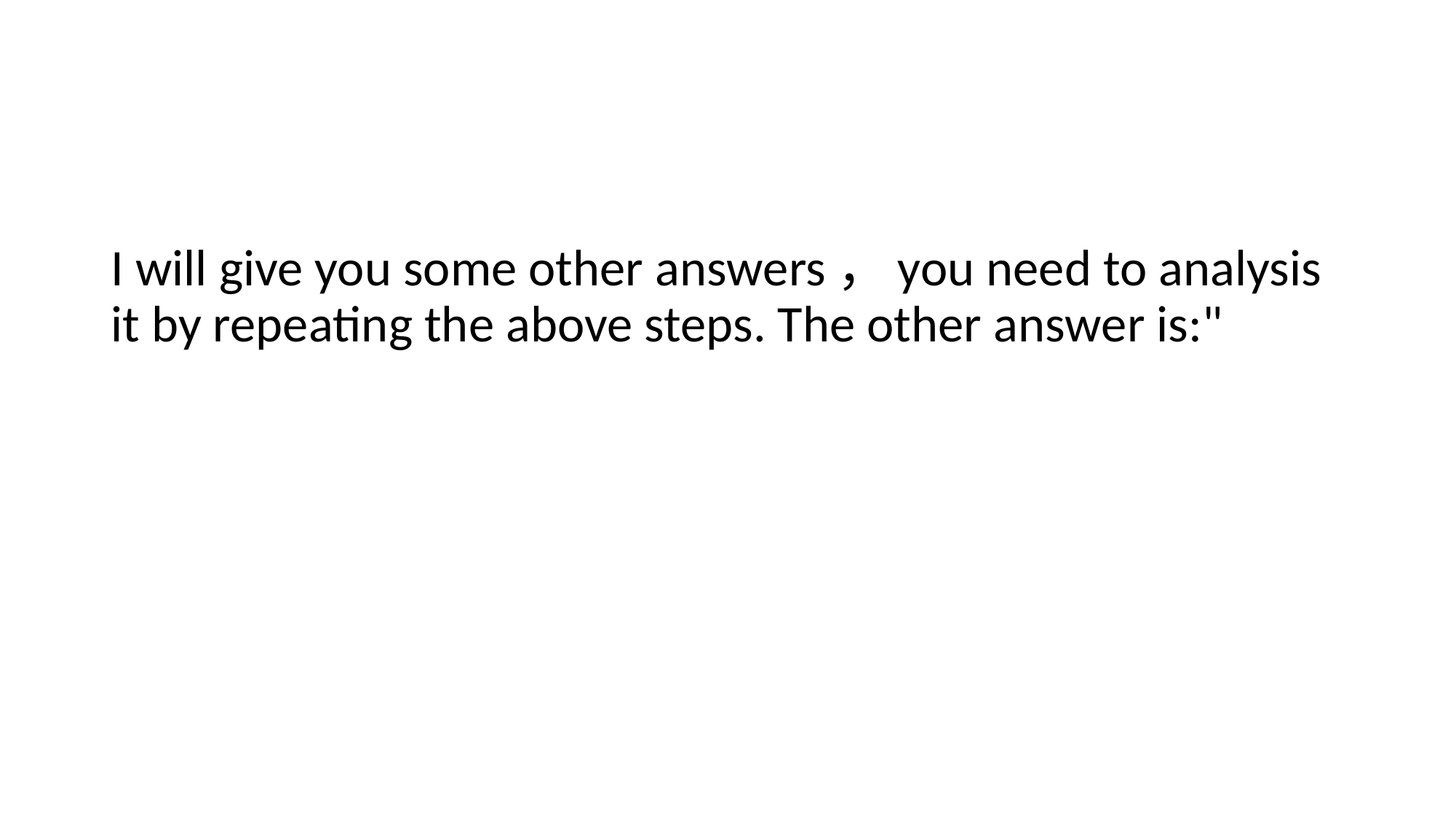

# I will give you some other answers，you need to analysis it by repeating the above steps. The other answer is:"